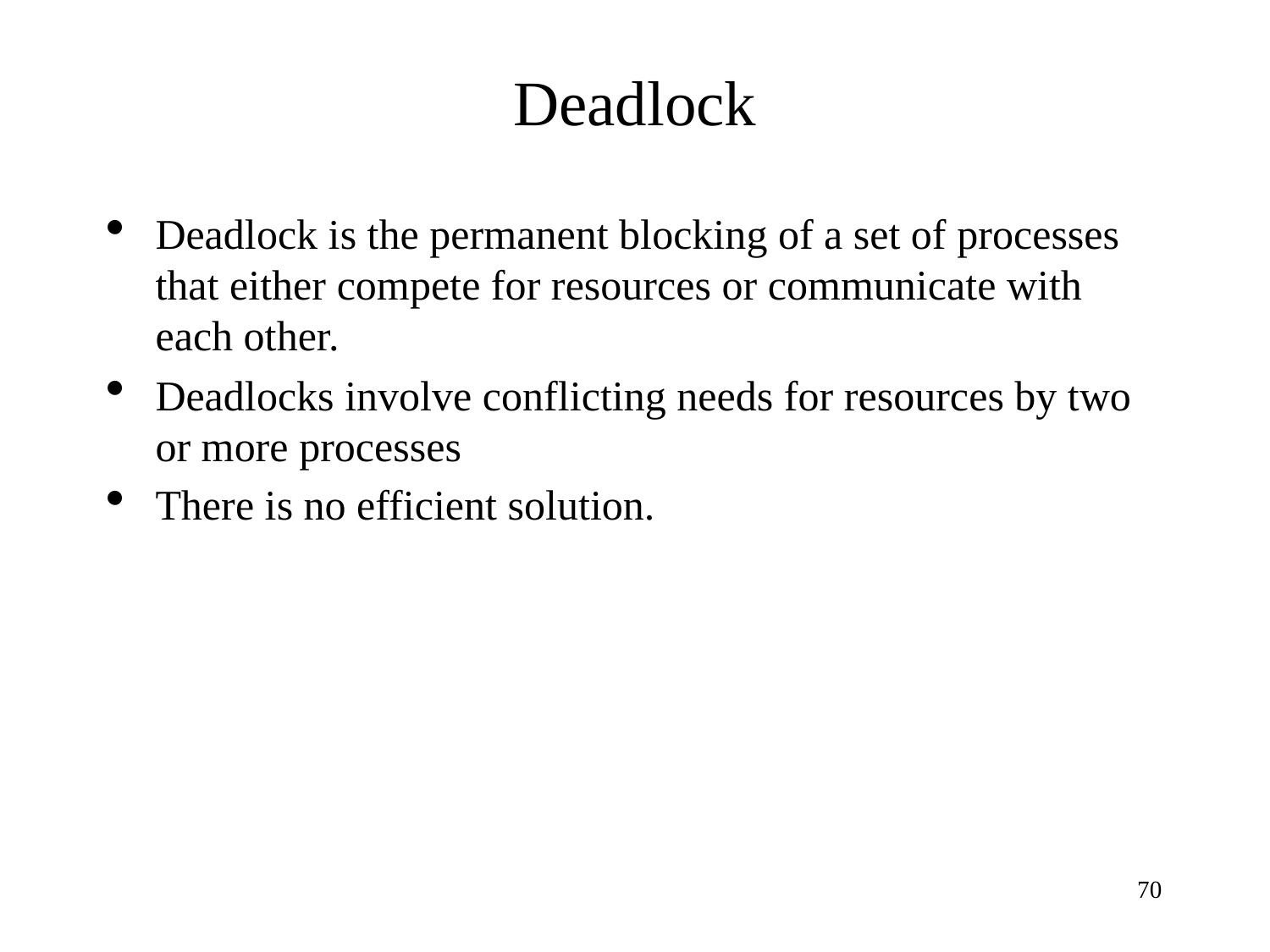

Deadlock
Deadlock is the permanent blocking of a set of processes that either compete for resources or communicate with each other.
Deadlocks involve conflicting needs for resources by two or more processes
There is no efficient solution.
70